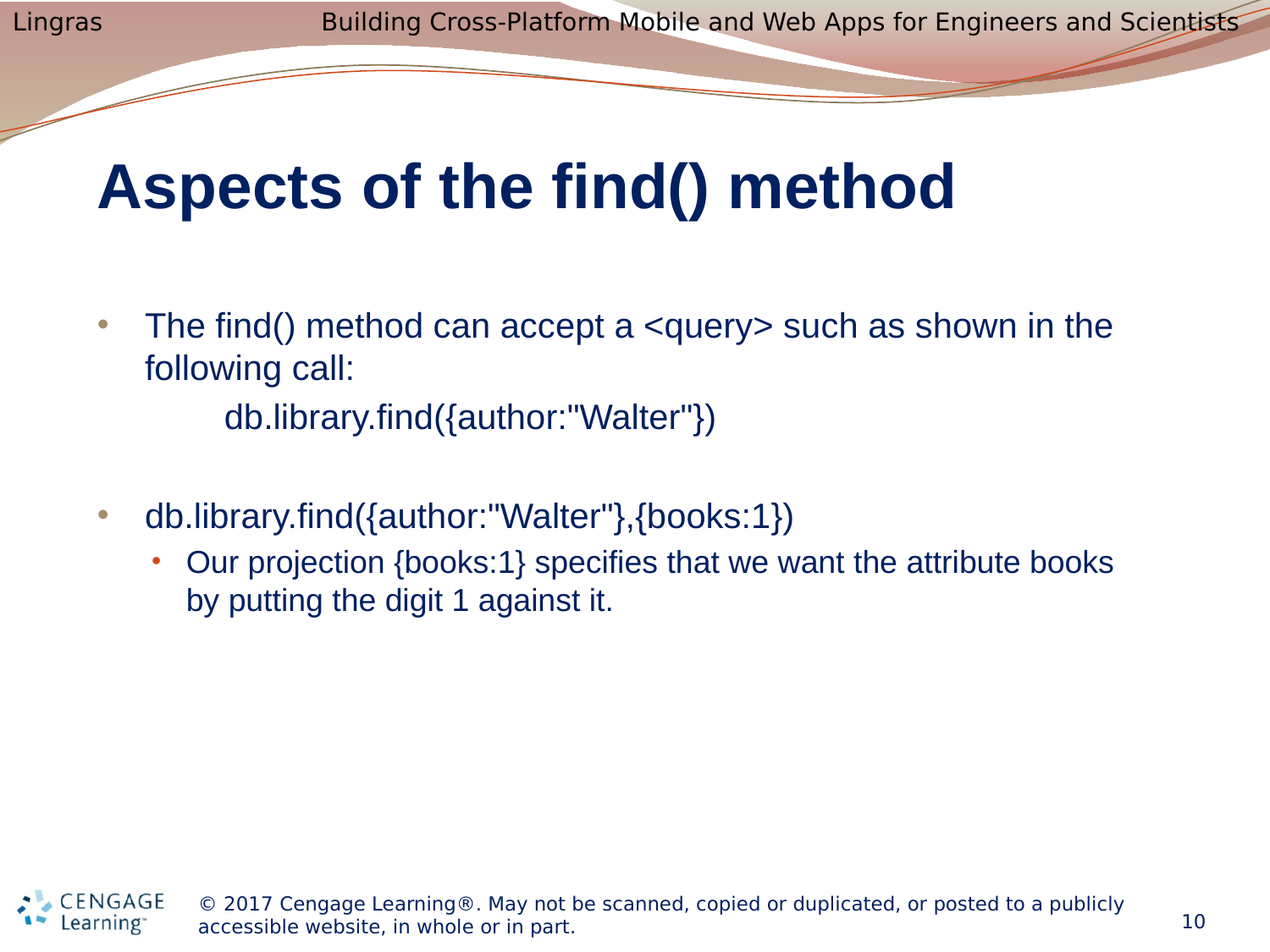

# Aspects of the find() method
The find() method can accept a <query> such as shown in the following call:
	db.library.find({author:"Walter"})

db.library.find({author:"Walter"},{books:1})
Our projection {books:1} specifies that we want the attribute books by putting the digit 1 against it.
10
© 2017 Cengage Learning®. May not be scanned, copied or duplicated, or posted to a publicly accessible website, in whole or in part.